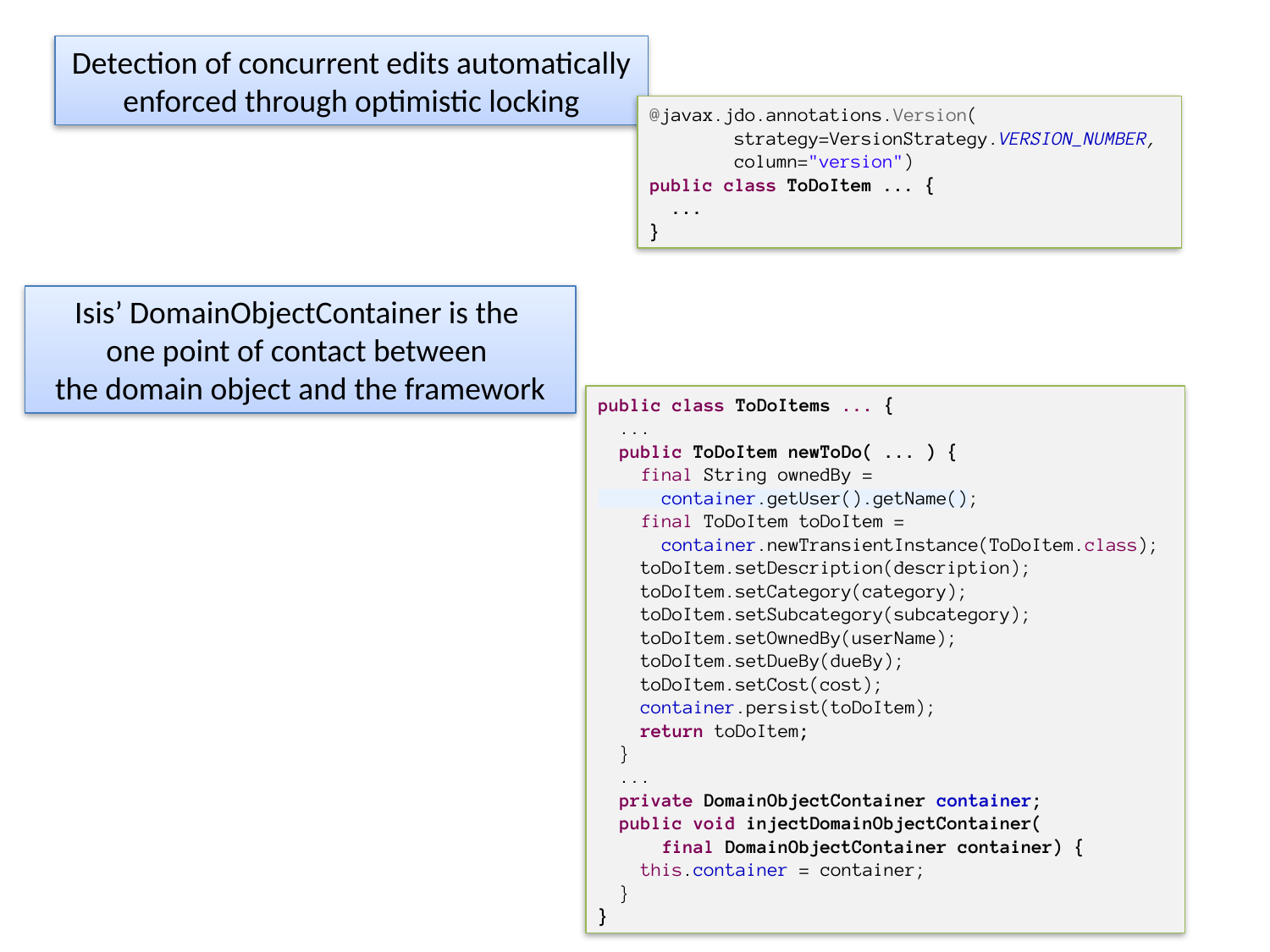

Detection of concurrent edits automatically enforced through optimistic locking
@javax.jdo.annotations.Version(
        strategy=VersionStrategy.VERSION_NUMBER,
        column="version")
public class ToDoItem ... {
  ...
}
Isis’ DomainObjectContainer is the
one point of contact between
the domain object and the framework
public class ToDoItems ... {
  ...
  public ToDoItem newToDo( ... ) {
    final String ownedBy =
      container.getUser().getName();
    final ToDoItem toDoItem =
      container.newTransientInstance(ToDoItem.class);
    toDoItem.setDescription(description);
    toDoItem.setCategory(category);
    toDoItem.setSubcategory(subcategory);
    toDoItem.setOwnedBy(userName);
    toDoItem.setDueBy(dueBy);
    toDoItem.setCost(cost);
    container.persist(toDoItem);
    return toDoItem;
  }
  ...
  private DomainObjectContainer container;
  public void injectDomainObjectContainer(
      final DomainObjectContainer container) {
    this.container = container;
  }
}